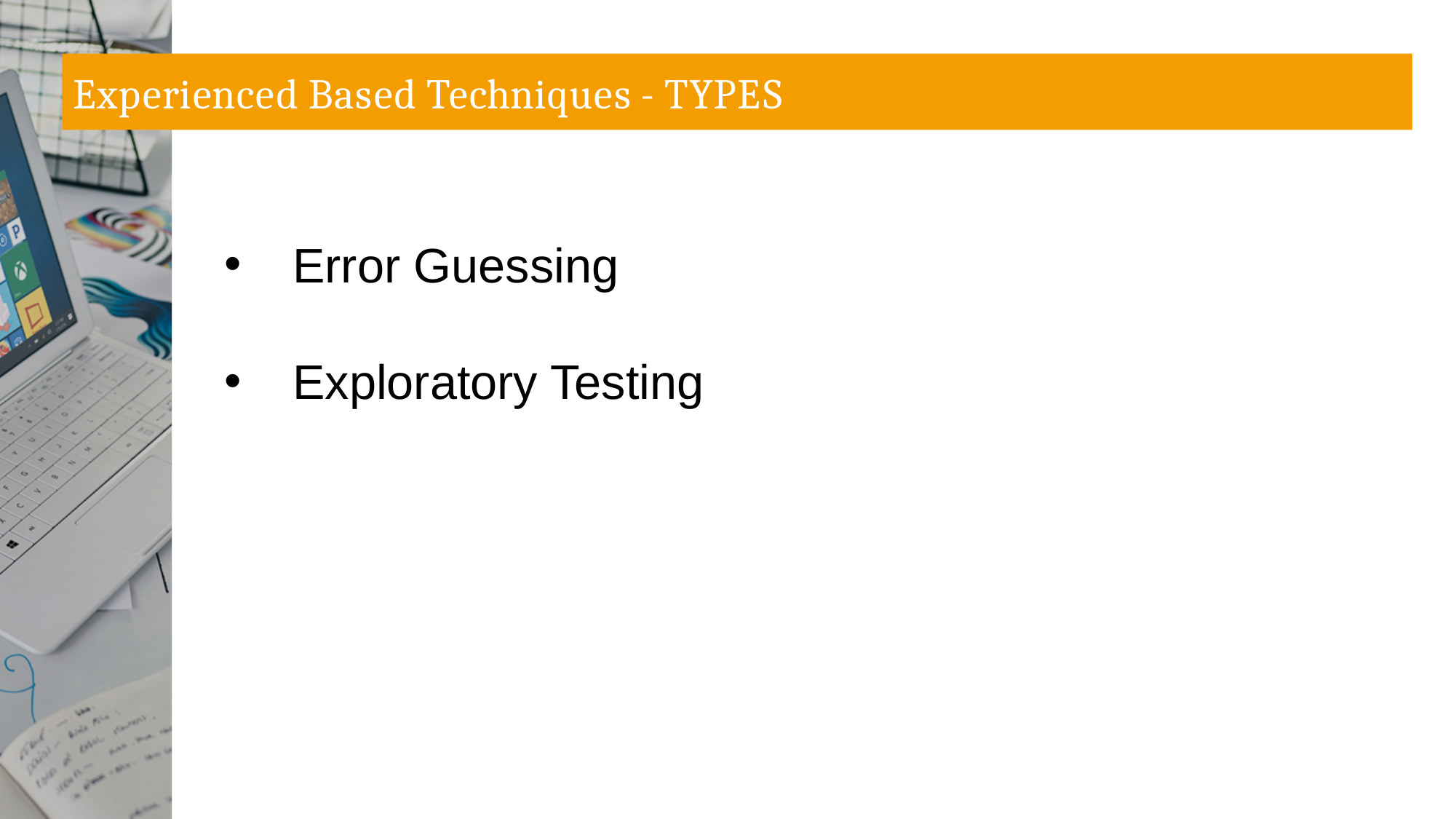

# Experienced Based Techniques - TYPES

Error Guessing

Exploratory Testing